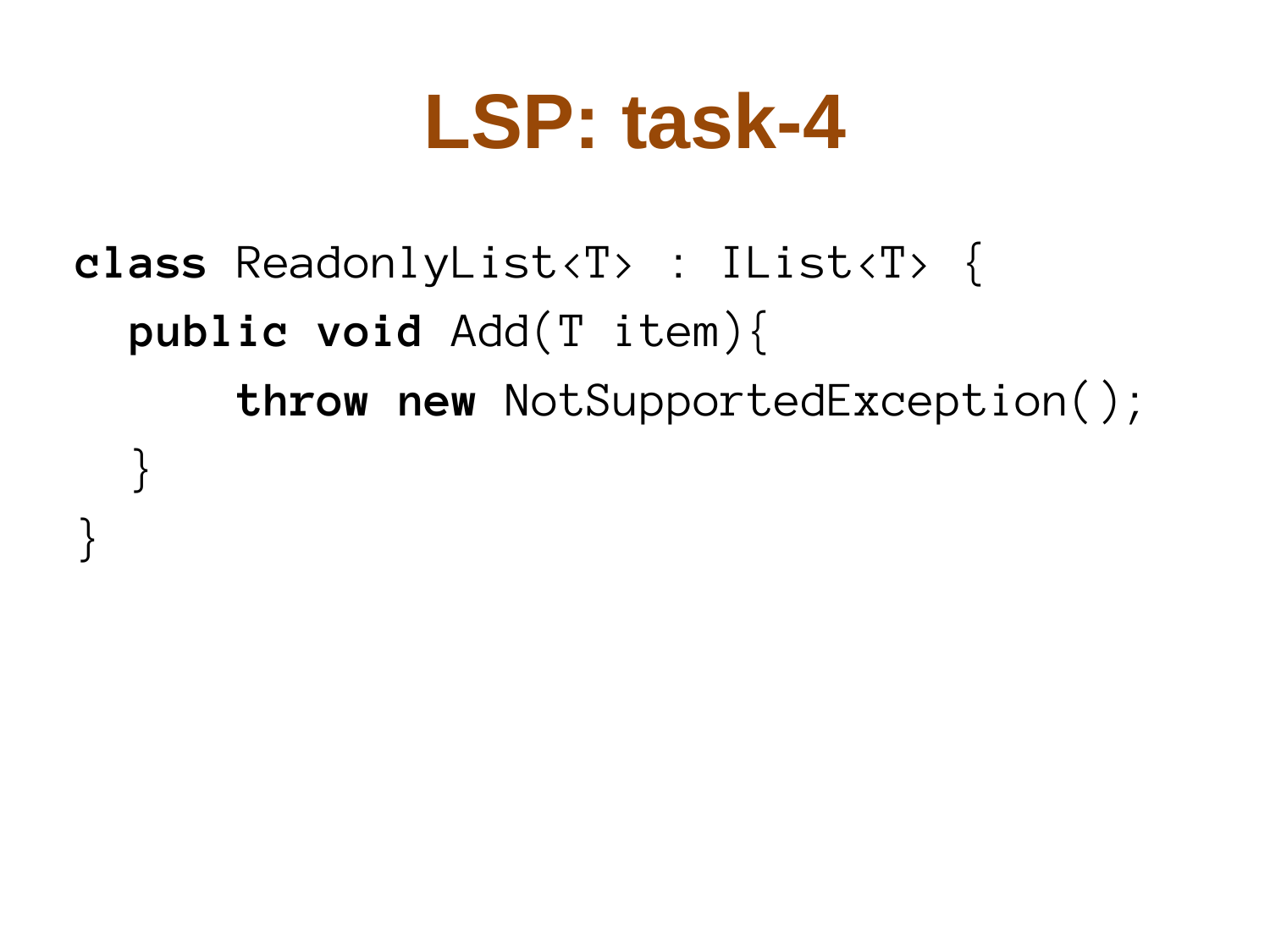

# LSP: task-4
class ReadonlyList<T> : IList<T> {
  public void Add(T item){
      throw new NotSupportedException();
  }
}